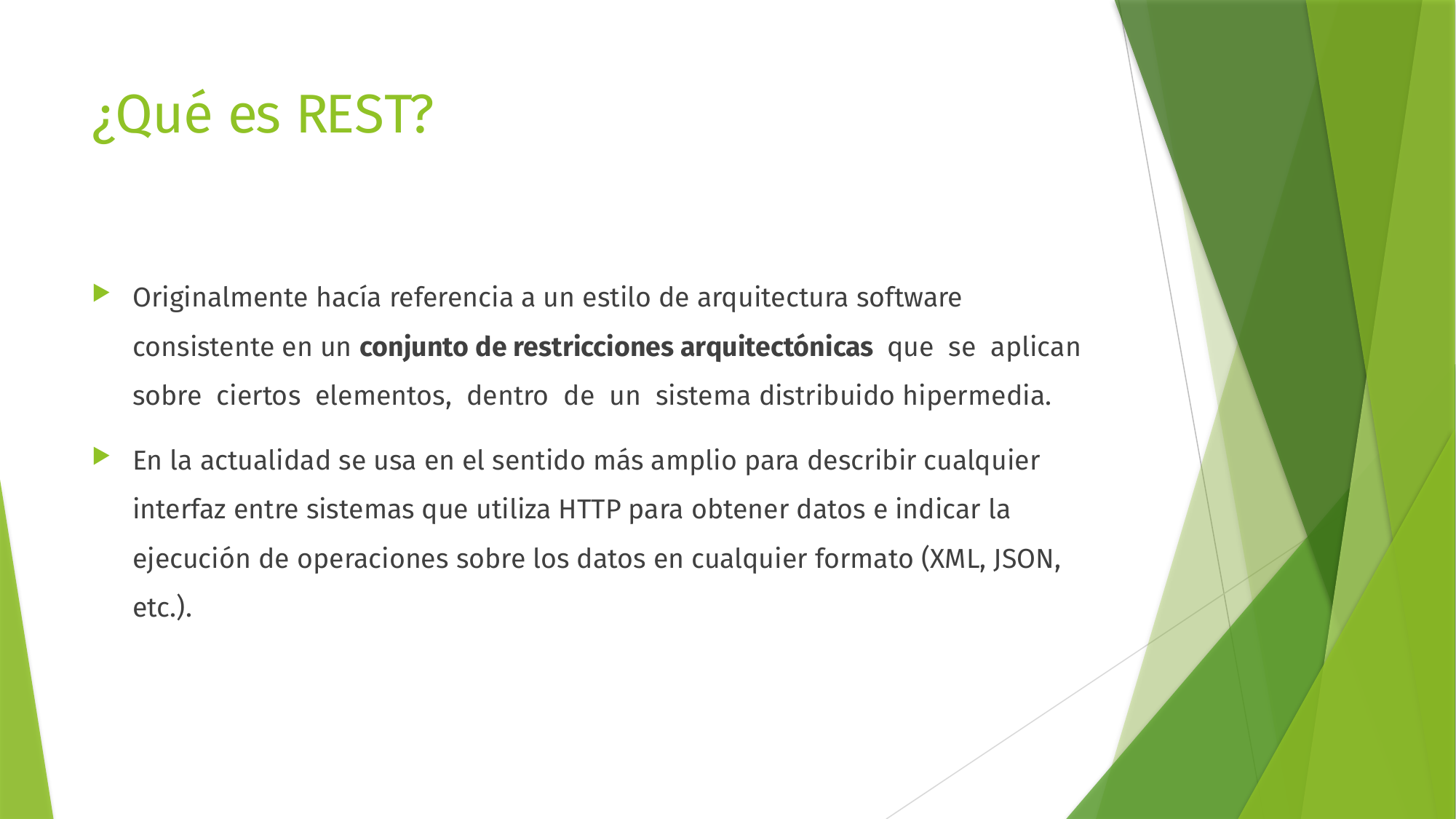

# ¿Qué es REST?
Originalmente hacía referencia a un estilo de arquitectura software consistente en un conjunto de restricciones arquitectónicas  que  se  aplican  sobre  ciertos  elementos,  dentro  de  un  sistema distribuido hipermedia.
En la actualidad se usa en el sentido más amplio para describir cualquier interfaz entre sistemas que utiliza HTTP para obtener datos e indicar la ejecución de operaciones sobre los datos en cualquier formato (XML, JSON, etc.).